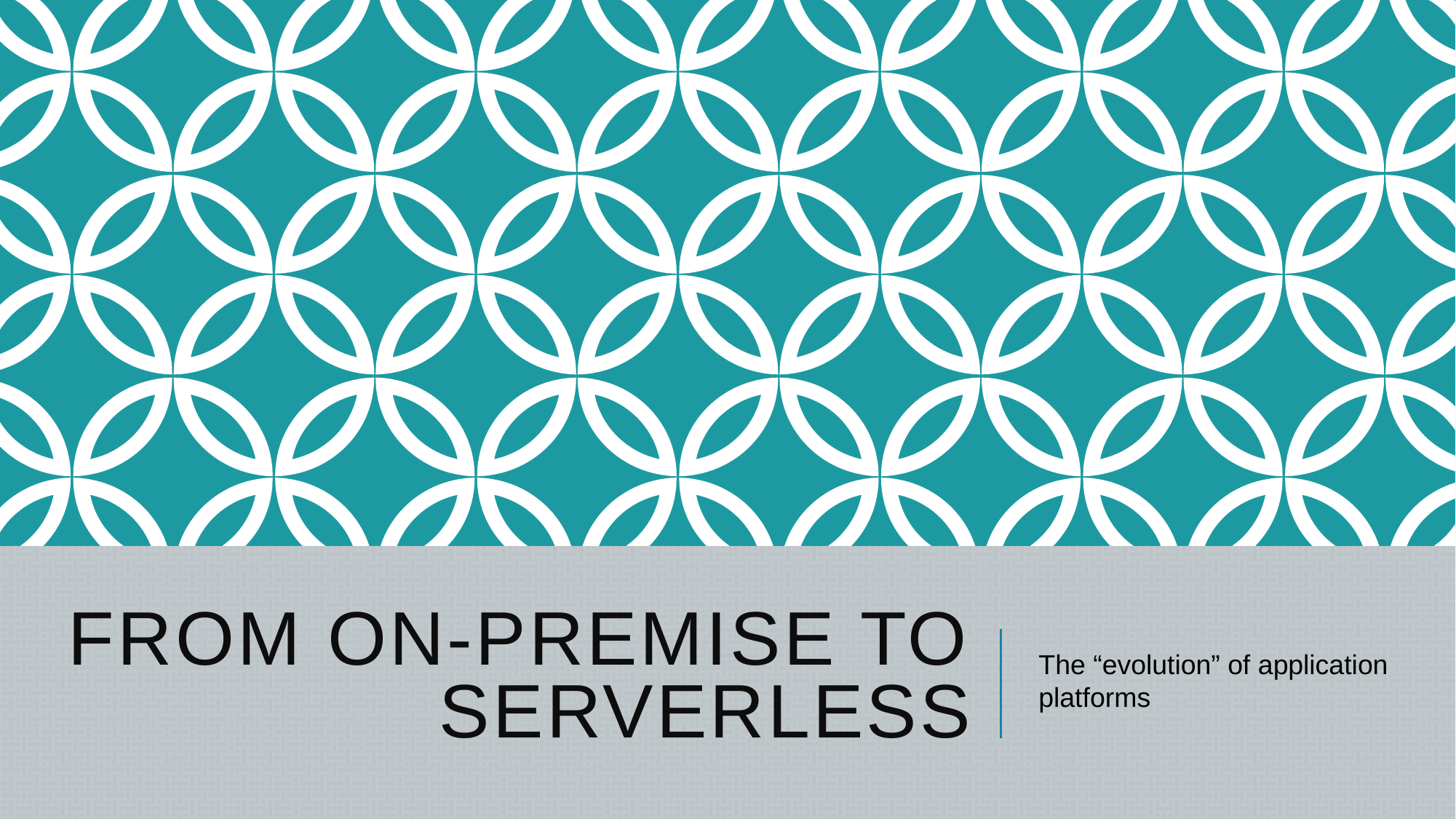

# From On-Premise to Serverless
The “evolution” of application platforms